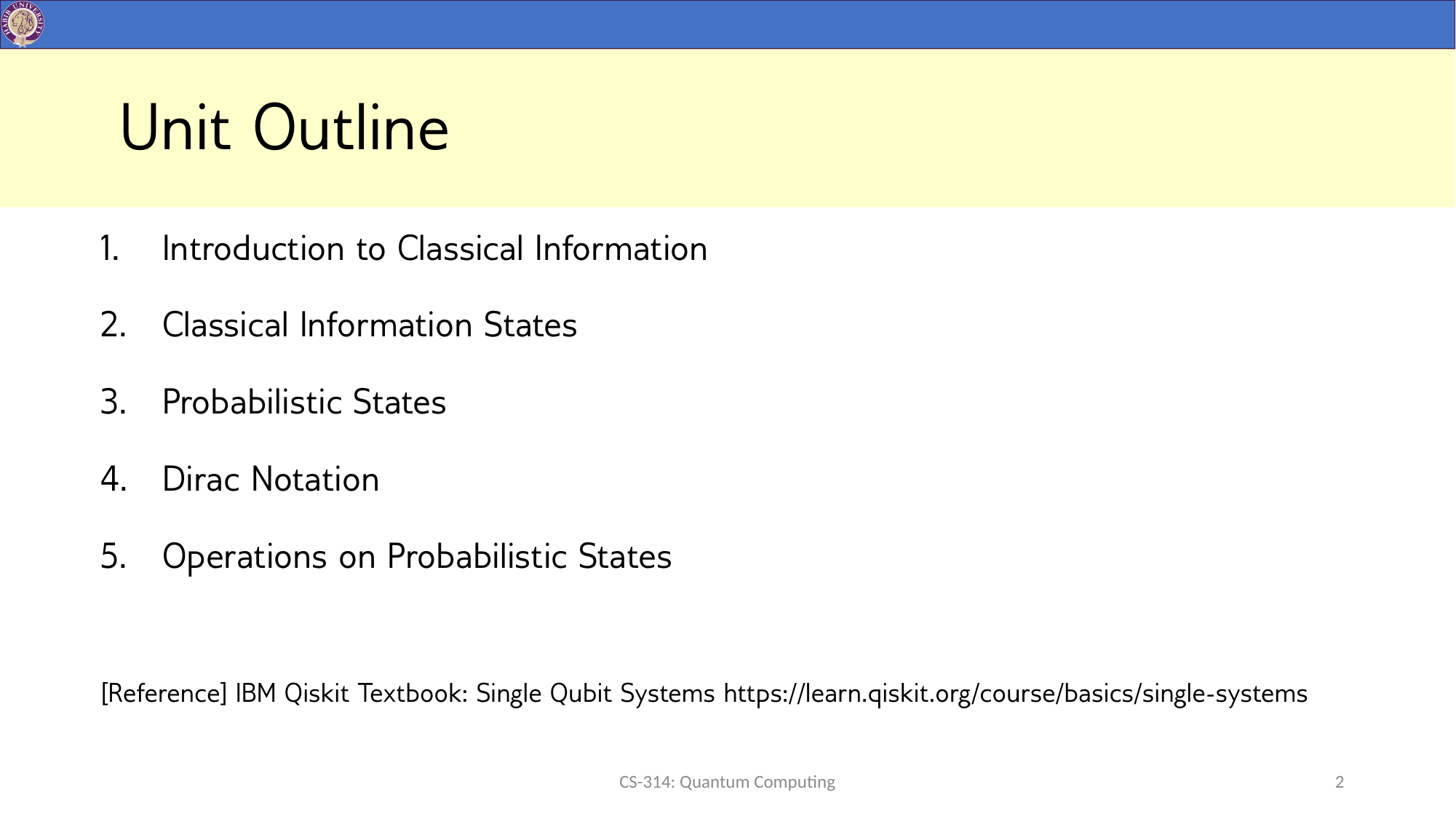

# Unit Outline
Introduction to Classical Information
Classical Information States
Probabilistic States
Dirac Notation
Operations on Probabilistic States

[Reference] IBM Qiskit Textbook: Single Qubit Systems https://learn.qiskit.org/course/basics/single-systems
CS-314: Quantum Computing
2